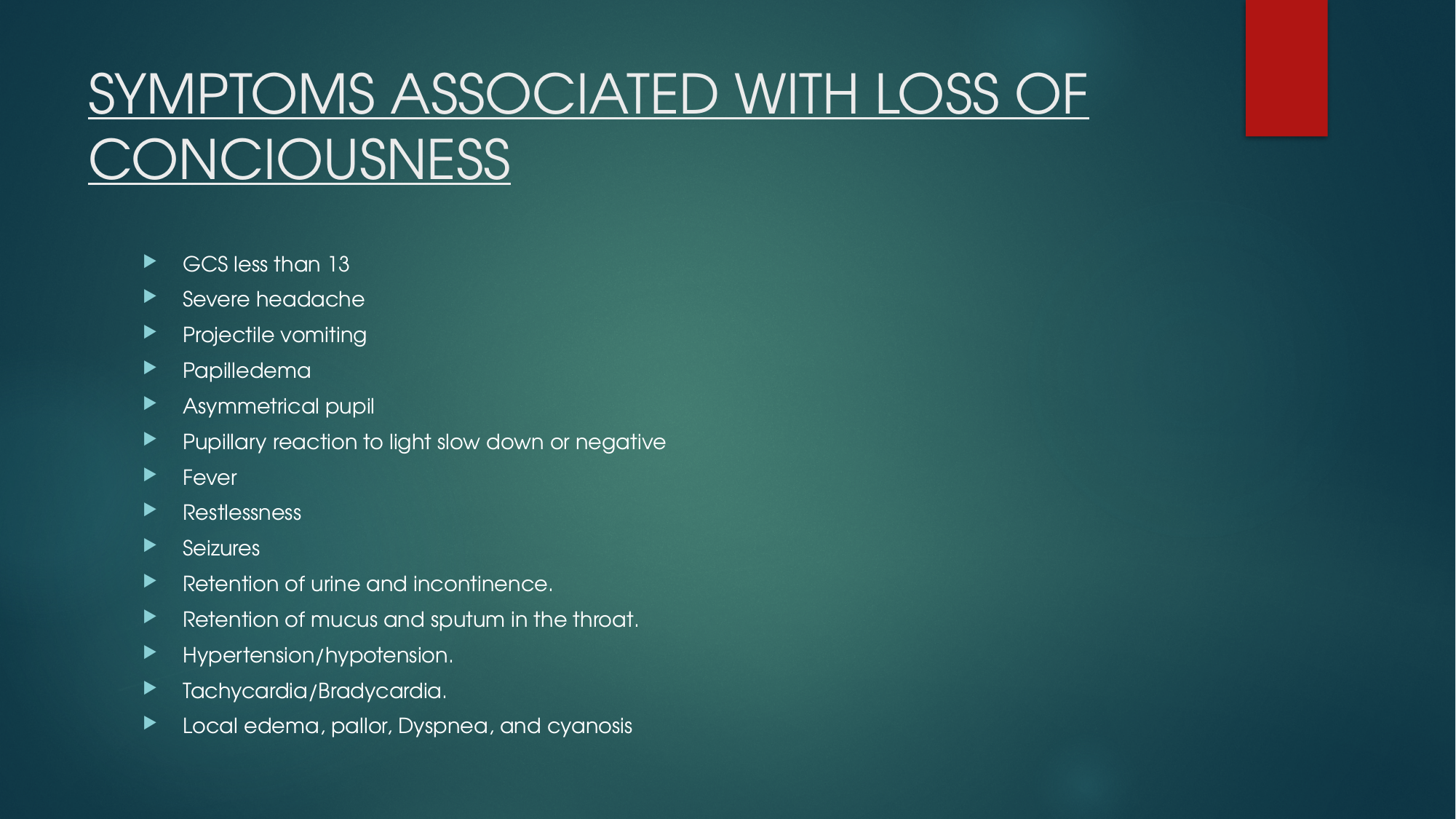

# SYMPTOMS ASSOCIATED WITH LOSS OF CONCIOUSNESS
GCS less than 13
Severe headache
Projectile vomiting
Papilledema
Asymmetrical pupil
Pupillary reaction to light slow down or negative
Fever
Restlessness
Seizures
Retention of urine and incontinence.
Retention of mucus and sputum in the throat.
Hypertension/hypotension.
Tachycardia/Bradycardia.
Local edema, pallor, Dyspnea, and cyanosis